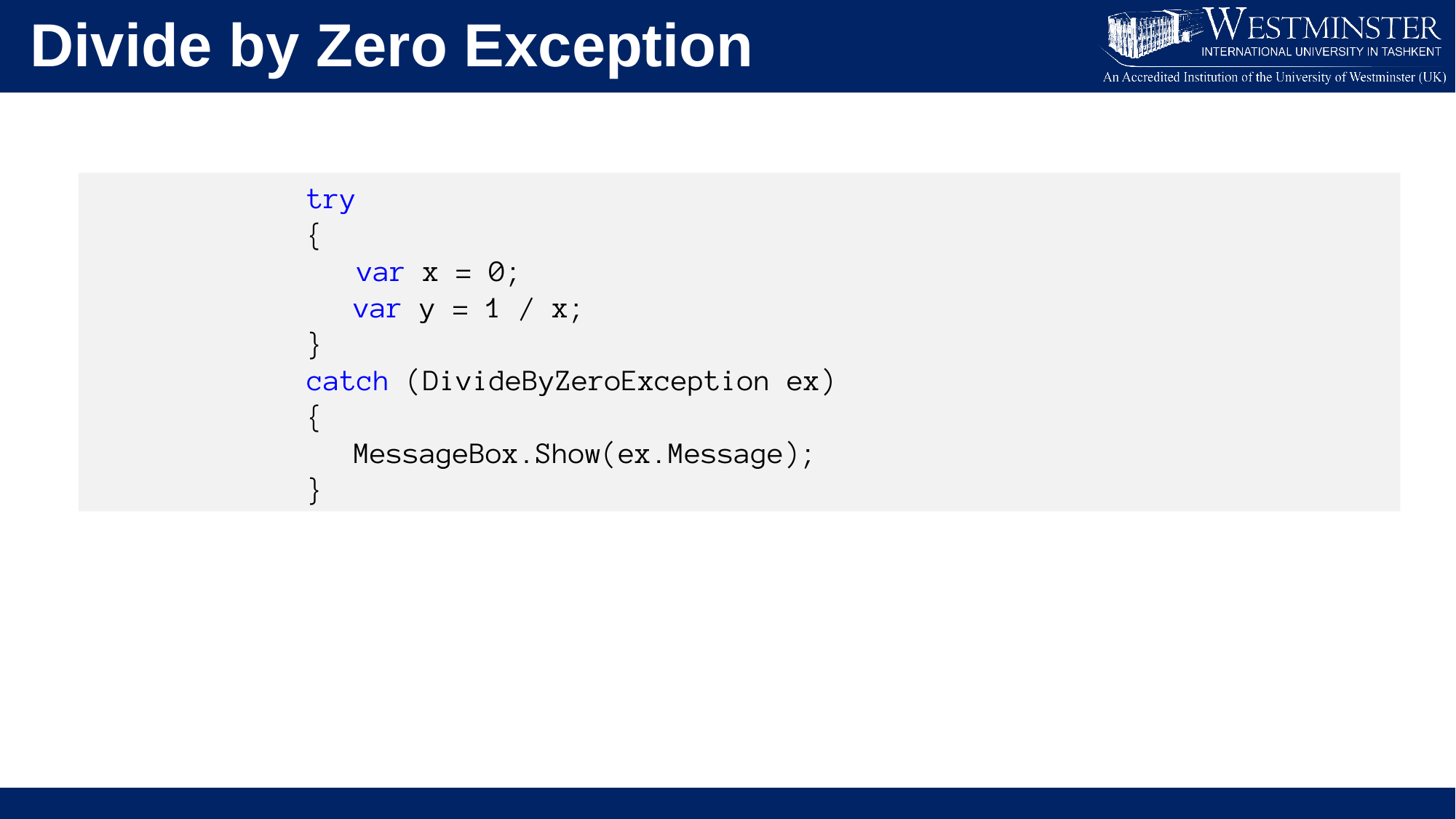

Divide by Zero Exception
		try
            	{
             	   var x = 0;
                var y = 1 / x;
            	}
            	catch (DivideByZeroException ex)
            	{
                MessageBox.Show(ex.Message);
            	}